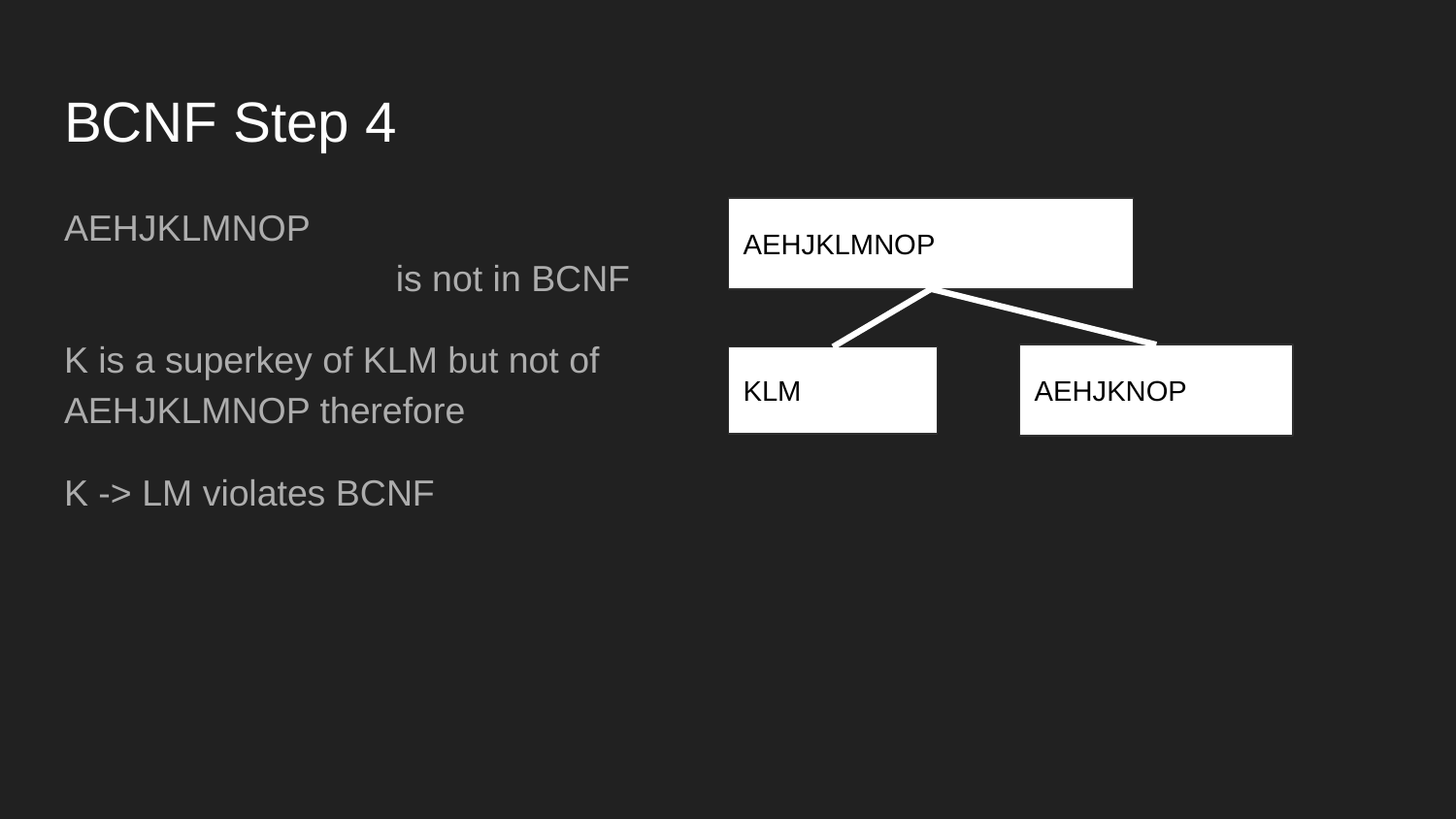

# BCNF Step 4
AEHJKLMNOP 				    is not in BCNF
K is a superkey of KLM but not of AEHJKLMNOP therefore
K -> LM violates BCNF
AEHJKLMNOP
AEHJKNOP
KLM